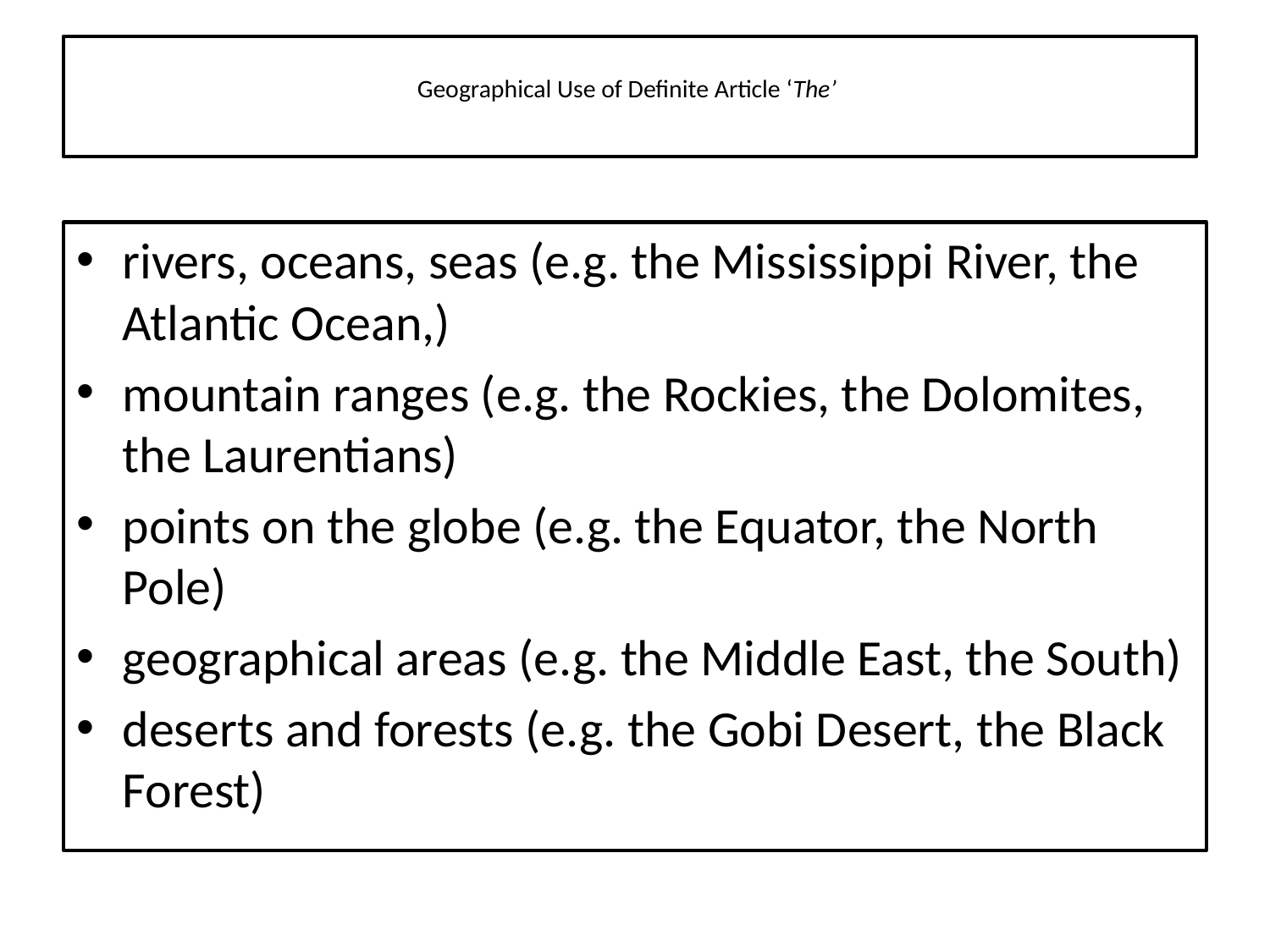

# Geographical Use of Definite Article ‘The’
rivers, oceans, seas (e.g. the Mississippi River, the Atlantic Ocean,)
mountain ranges (e.g. the Rockies, the Dolomites, the Laurentians)
points on the globe (e.g. the Equator, the North Pole)
geographical areas (e.g. the Middle East, the South)
deserts and forests (e.g. the Gobi Desert, the Black Forest)